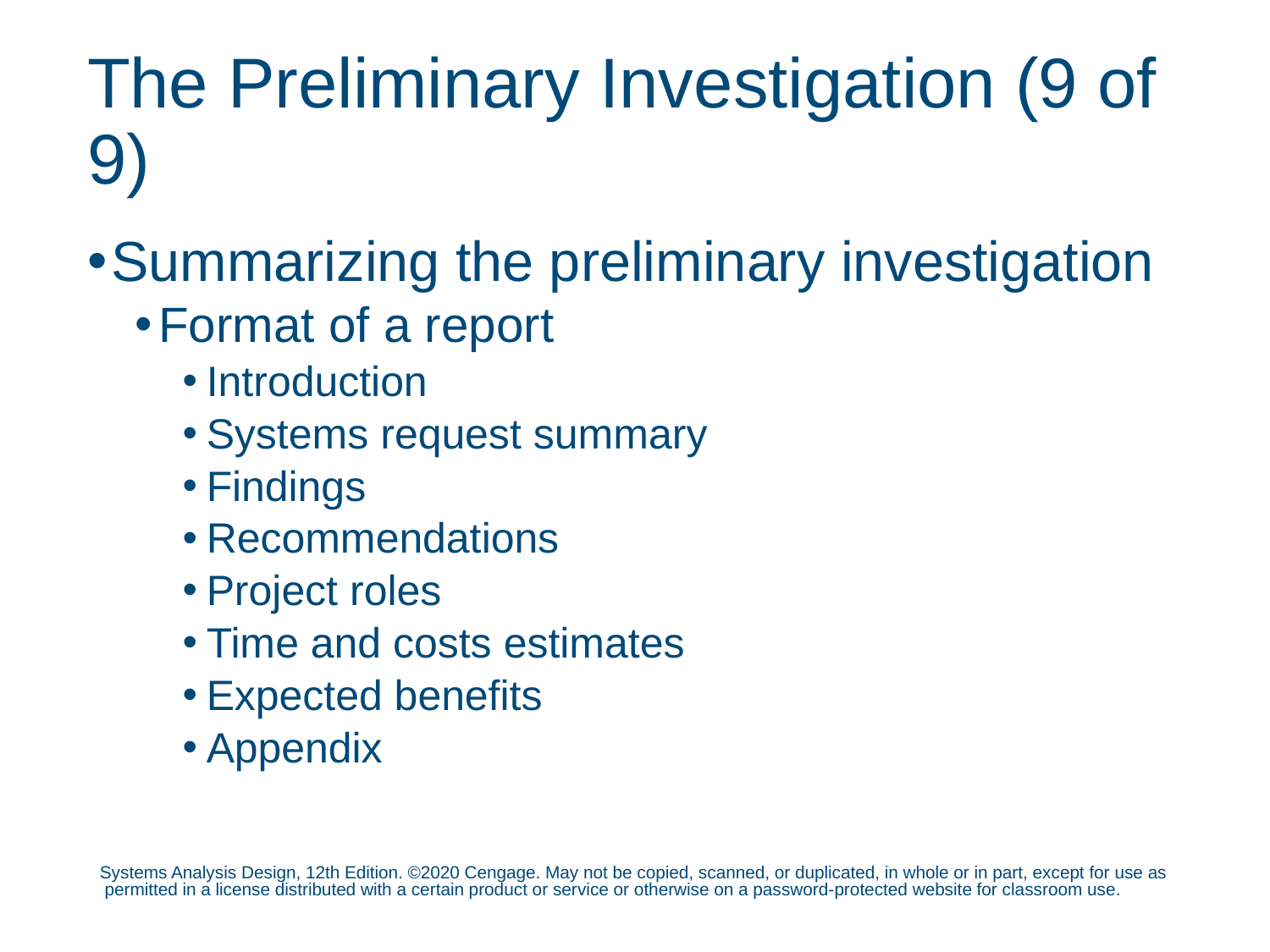

# The Preliminary Investigation (9 of 9)
Summarizing the preliminary investigation
Format of a report
Introduction
Systems request summary
Findings
Recommendations
Project roles
Time and costs estimates
Expected benefits
Appendix
Systems Analysis Design, 12th Edition. ©2020 Cengage. May not be copied, scanned, or duplicated, in whole or in part, except for use as permitted in a license distributed with a certain product or service or otherwise on a password-protected website for classroom use.